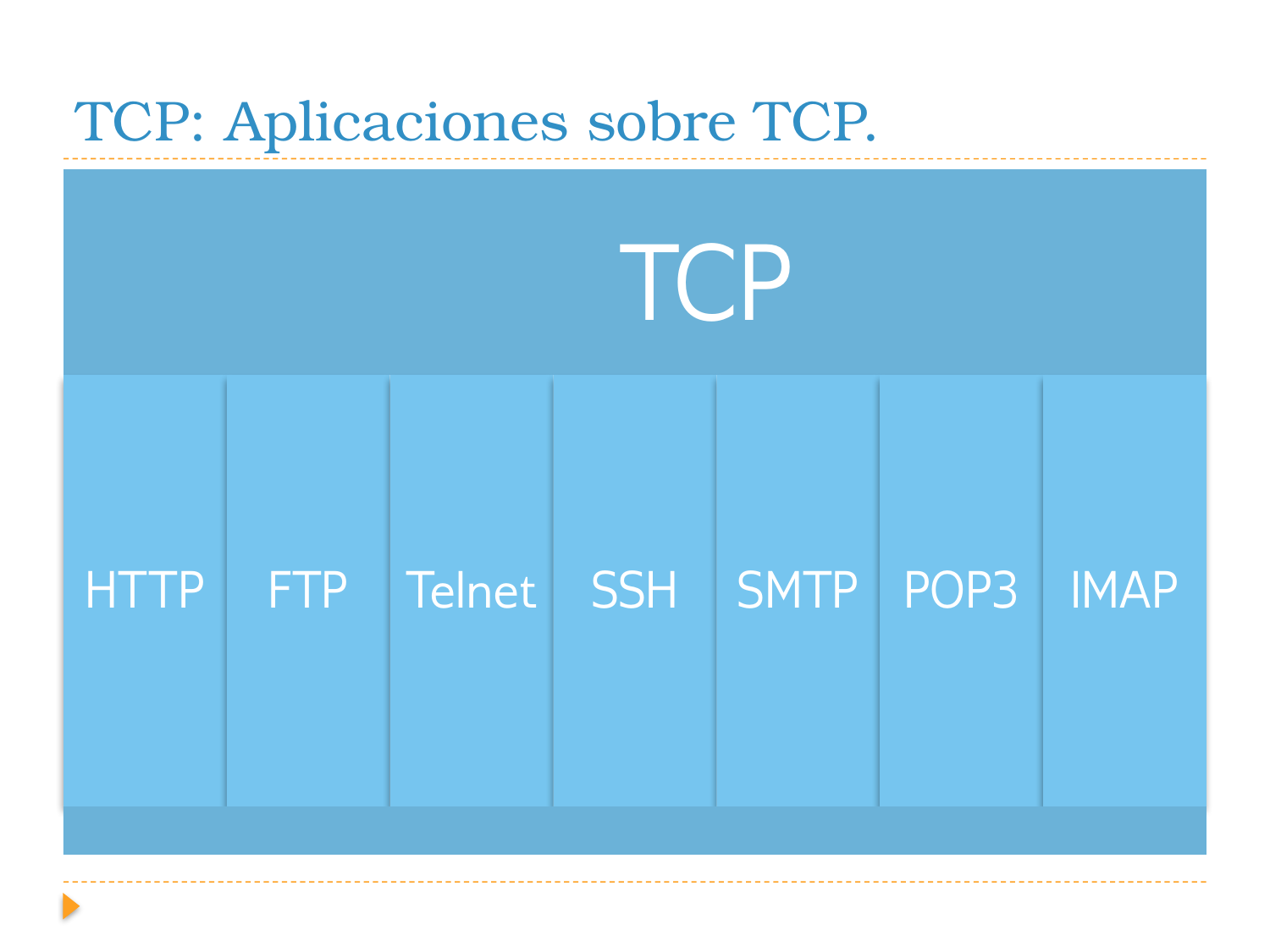

# TCP: Aplicaciones sobre TCP.
TCP
HTTP
FTP
Telnet
SSH
SMTP
POP3
IMAP